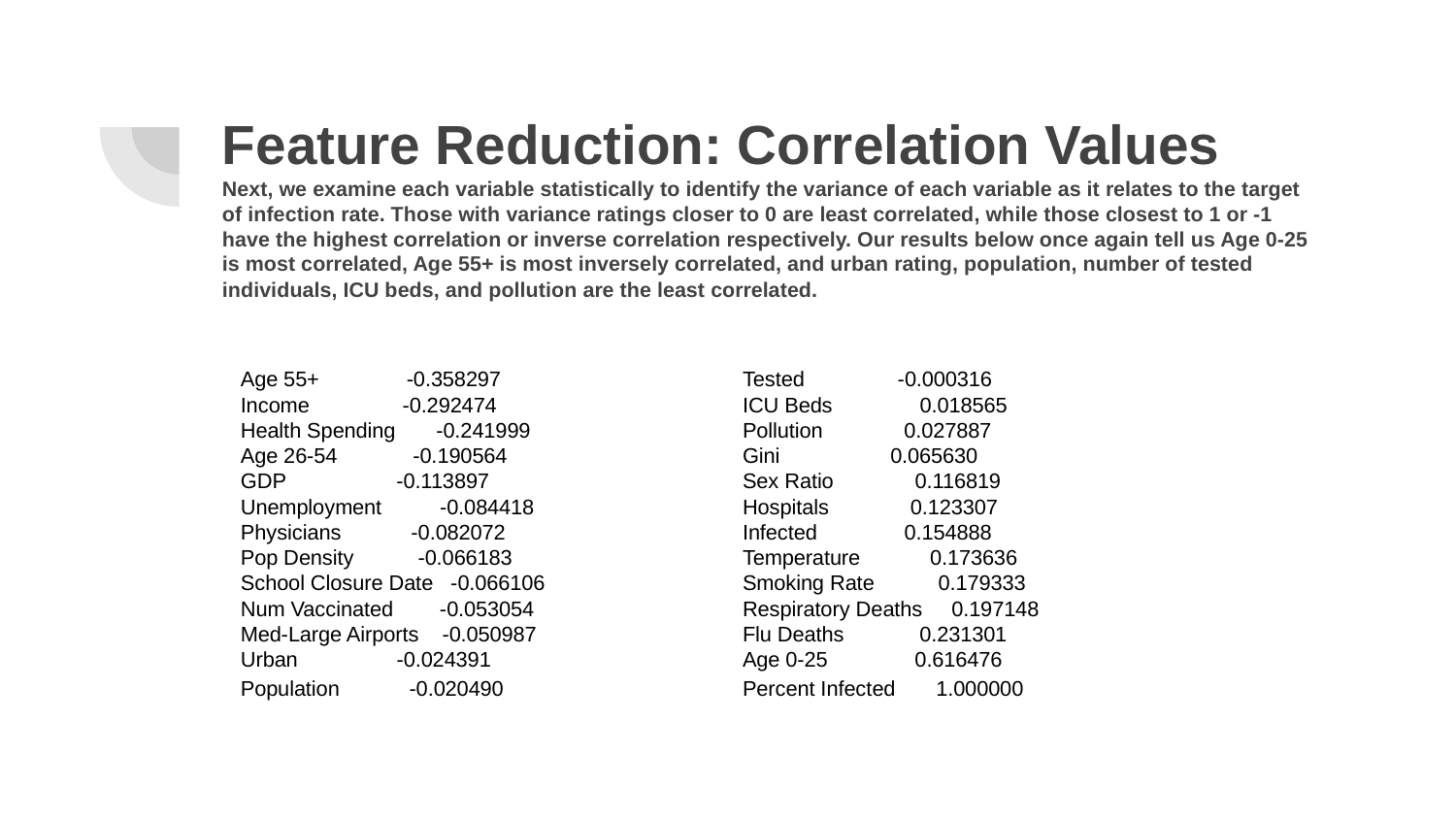

# Feature Reduction: Correlation Values
Next, we examine each variable statistically to identify the variance of each variable as it relates to the target of infection rate. Those with variance ratings closer to 0 are least correlated, while those closest to 1 or -1 have the highest correlation or inverse correlation respectively. Our results below once again tell us Age 0-25 is most correlated, Age 55+ is most inversely correlated, and urban rating, population, number of tested individuals, ICU beds, and pollution are the least correlated.
Age 55+               -0.358297
Income                -0.292474
Health Spending       -0.241999
Age 26-54             -0.190564
GDP                   -0.113897
Unemployment          -0.084418
Physicians            -0.082072
Pop Density           -0.066183
School Closure Date   -0.066106
Num Vaccinated        -0.053054
Med-Large Airports    -0.050987
Urban                 -0.024391
Population            -0.020490
Tested                -0.000316
ICU Beds               0.018565
Pollution              0.027887
Gini                   0.065630
Sex Ratio              0.116819
Hospitals              0.123307
Infected               0.154888
Temperature            0.173636
Smoking Rate           0.179333
Respiratory Deaths     0.197148
Flu Deaths             0.231301
Age 0-25               0.616476
Percent Infected       1.000000